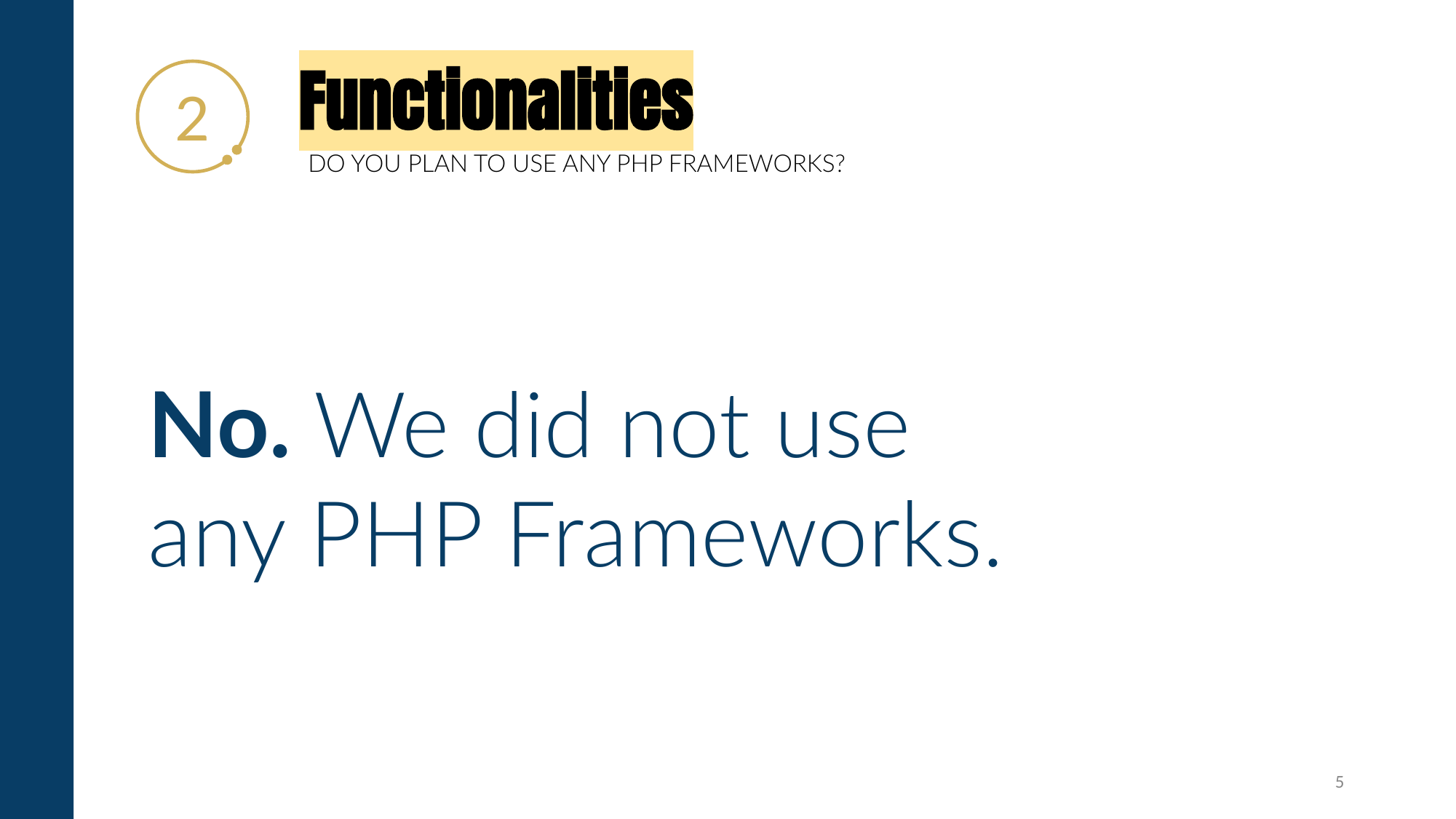

# Functionalities
2

DO YOU PLAN TO USE ANY PHP FRAMEWORKS?
No. We did not use any PHP Frameworks.
5